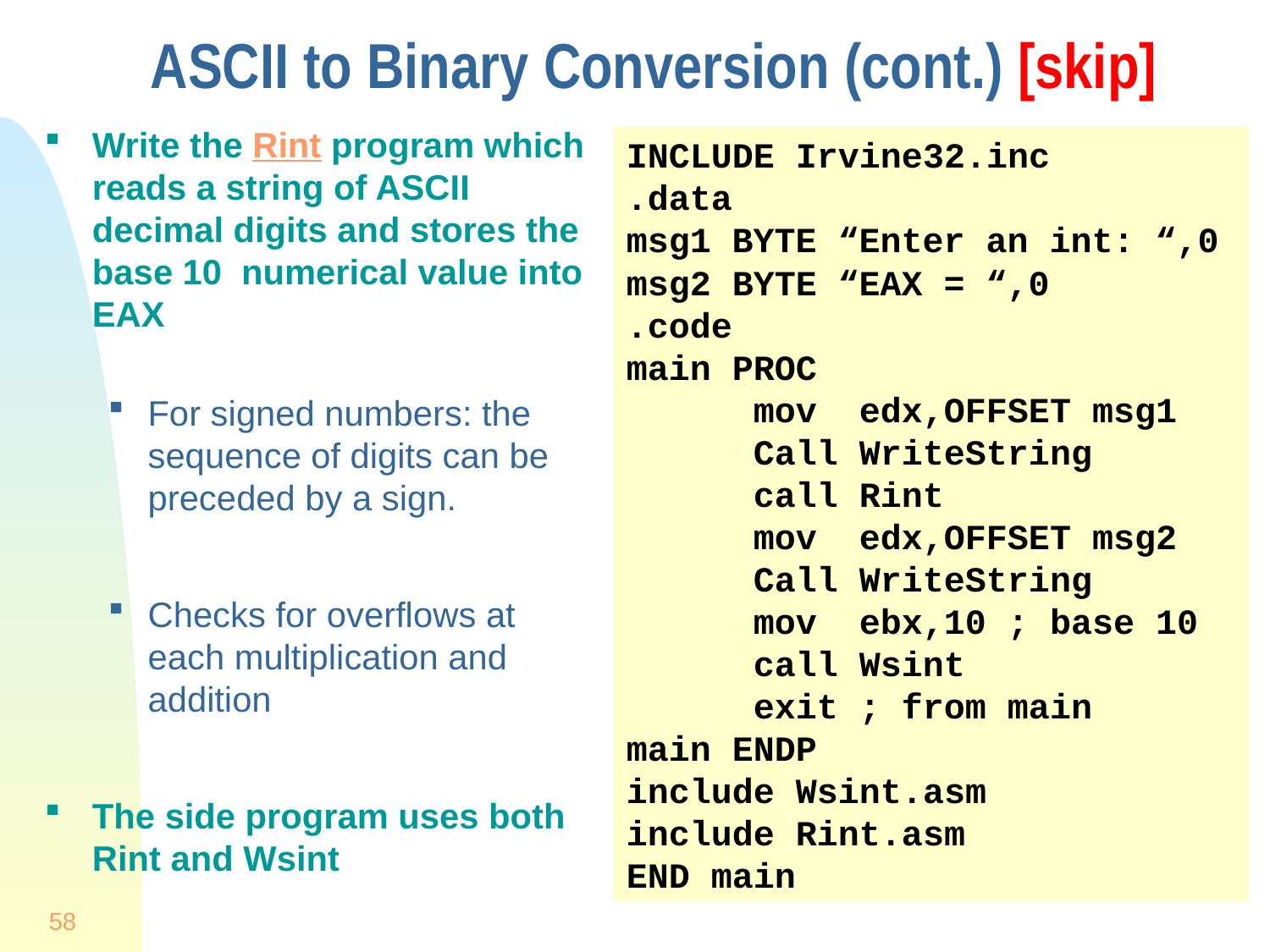

# ASCII to Binary Conversion (cont.) [skip]
Write the Rint program which reads a string of ASCII decimal digits and stores the base 10  numerical value into EAX

For signed numbers: the sequence of digits can be preceded by a sign.

Checks for overflows at each multiplication and addition

The side program uses both Rint and Wsint

INCLUDE Irvine32.inc
.data
msg1 BYTE “Enter an int: “,0
msg2 BYTE “EAX = “,0
.code
main PROC
	mov  edx,OFFSET msg1
	Call WriteString
	call Rint
	mov  edx,OFFSET msg2
	Call WriteString
	mov  ebx,10 ; base 10
	call Wsint
	exit ; from main
main ENDP
include Wsint.asm
include Rint.asm
END main
58